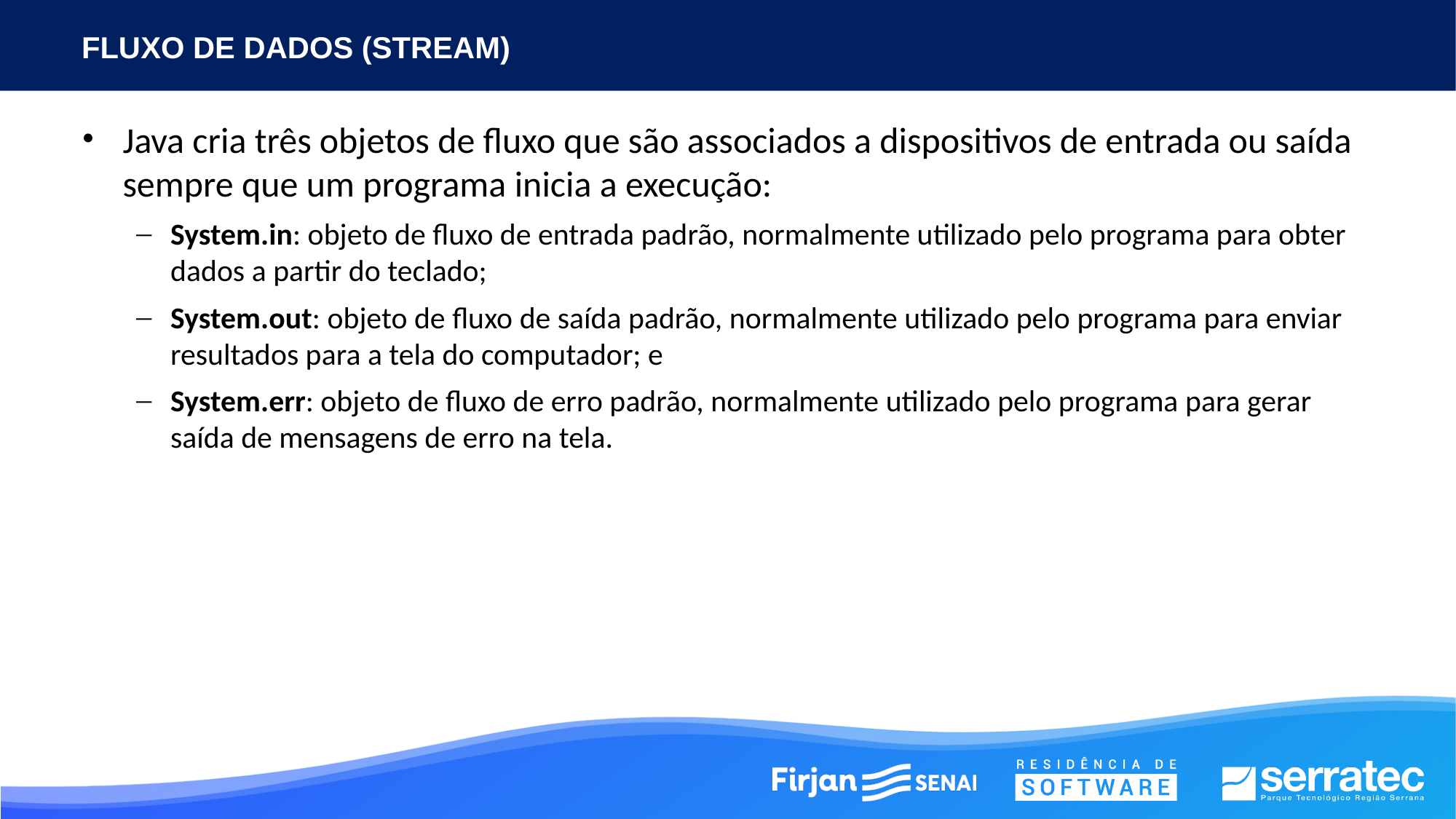

# FLUXO DE DADOS (STREAM)
Java cria três objetos de fluxo que são associados a dispositivos de entrada ou saída sempre que um programa inicia a execução:
System.in: objeto de fluxo de entrada padrão, normalmente utilizado pelo programa para obter dados a partir do teclado;
System.out: objeto de fluxo de saída padrão, normalmente utilizado pelo programa para enviar resultados para a tela do computador; e
System.err: objeto de fluxo de erro padrão, normalmente utilizado pelo programa para gerar saída de mensagens de erro na tela.